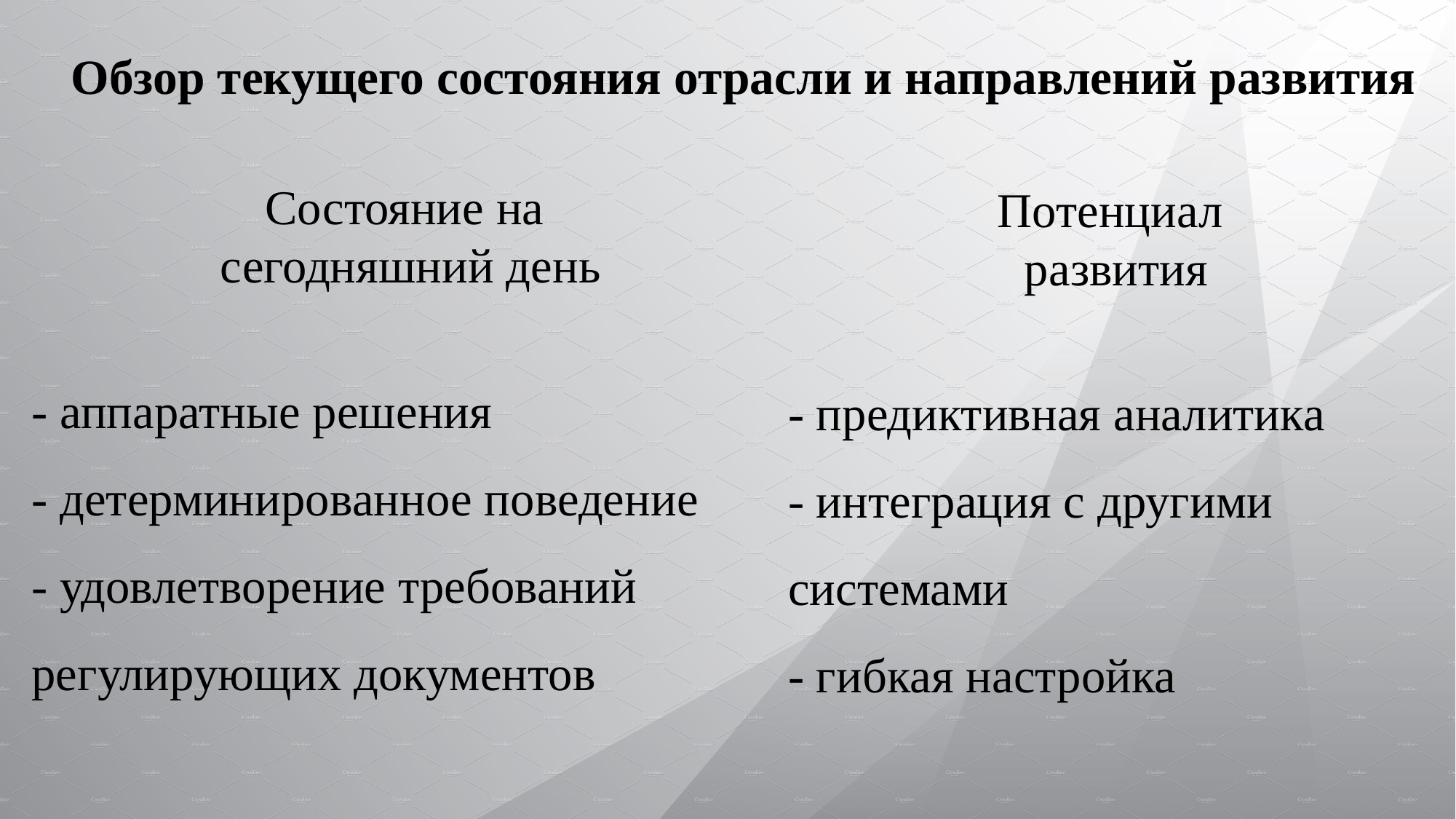

# Обзор текущего состояния отрасли и направлений развития
Состояние на
сегодняшний день

- аппаратные решения
- детерминированное поведение
- удовлетворение требований регулирующих документов
Потенциал
развития

- предиктивная аналитика
- интеграция с другими системами
- гибкая настройка